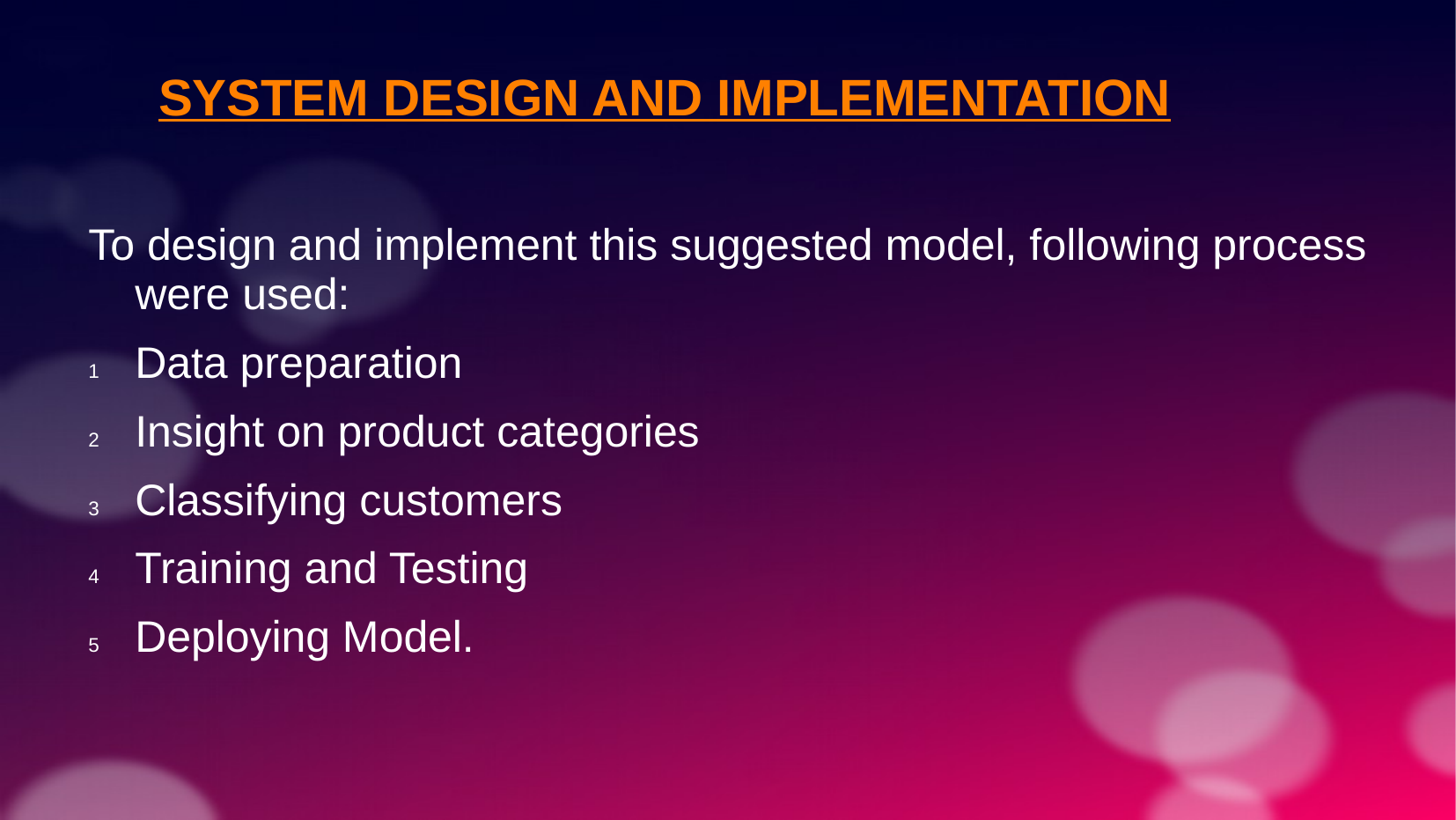

SYSTEM DESIGN AND IMPLEMENTATION

To design and implement this suggested model, following process were used:
Data preparation
Insight on product categories
Classifying customers
Training and Testing
Deploying Model.